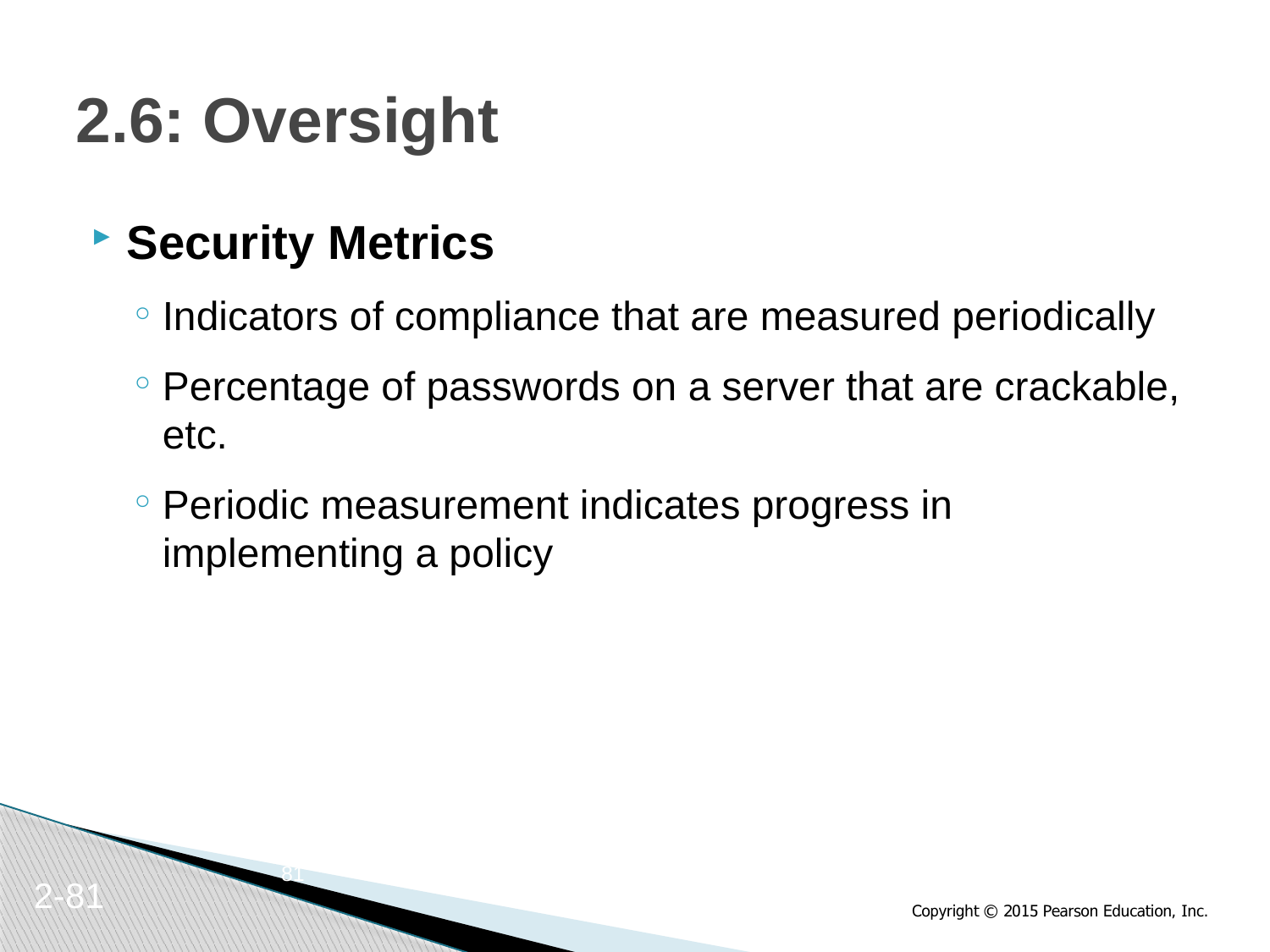

# 2.6: Oversight
Security Metrics
Indicators of compliance that are measured periodically
Percentage of passwords on a server that are crackable, etc.
Periodic measurement indicates progress in implementing a policy

81